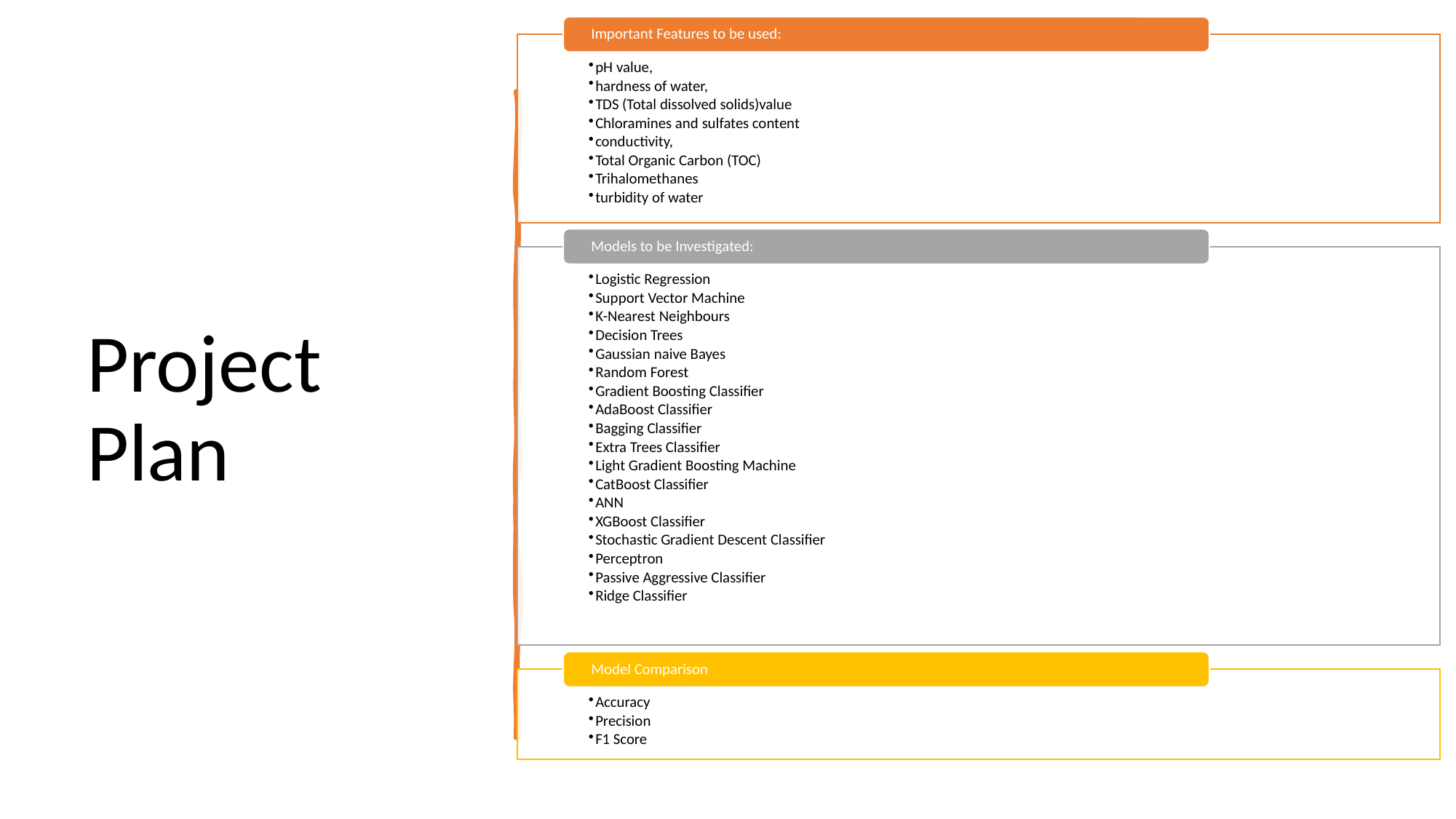

pH value,
hardness of water,
TDS (Total dissolved solids)value
Chloramines and sulfates content
conductivity,
Total Organic Carbon (TOC)
Trihalomethanes
turbidity of water
Important Features to be used:
Logistic Regression
Support Vector Machine
K-Nearest Neighbours
Decision Trees
Gaussian naive Bayes
Random Forest
Gradient Boosting Classifier
AdaBoost Classifier
Bagging Classifier
Extra Trees Classifier
Light Gradient Boosting Machine
CatBoost Classifier
ANN
XGBoost Classifier
Stochastic Gradient Descent Classifier
Perceptron
Passive Aggressive Classifier
Ridge Classifier
Models to be Investigated:
Accuracy
Precision
F1 Score
Model Comparison
# Project Plan